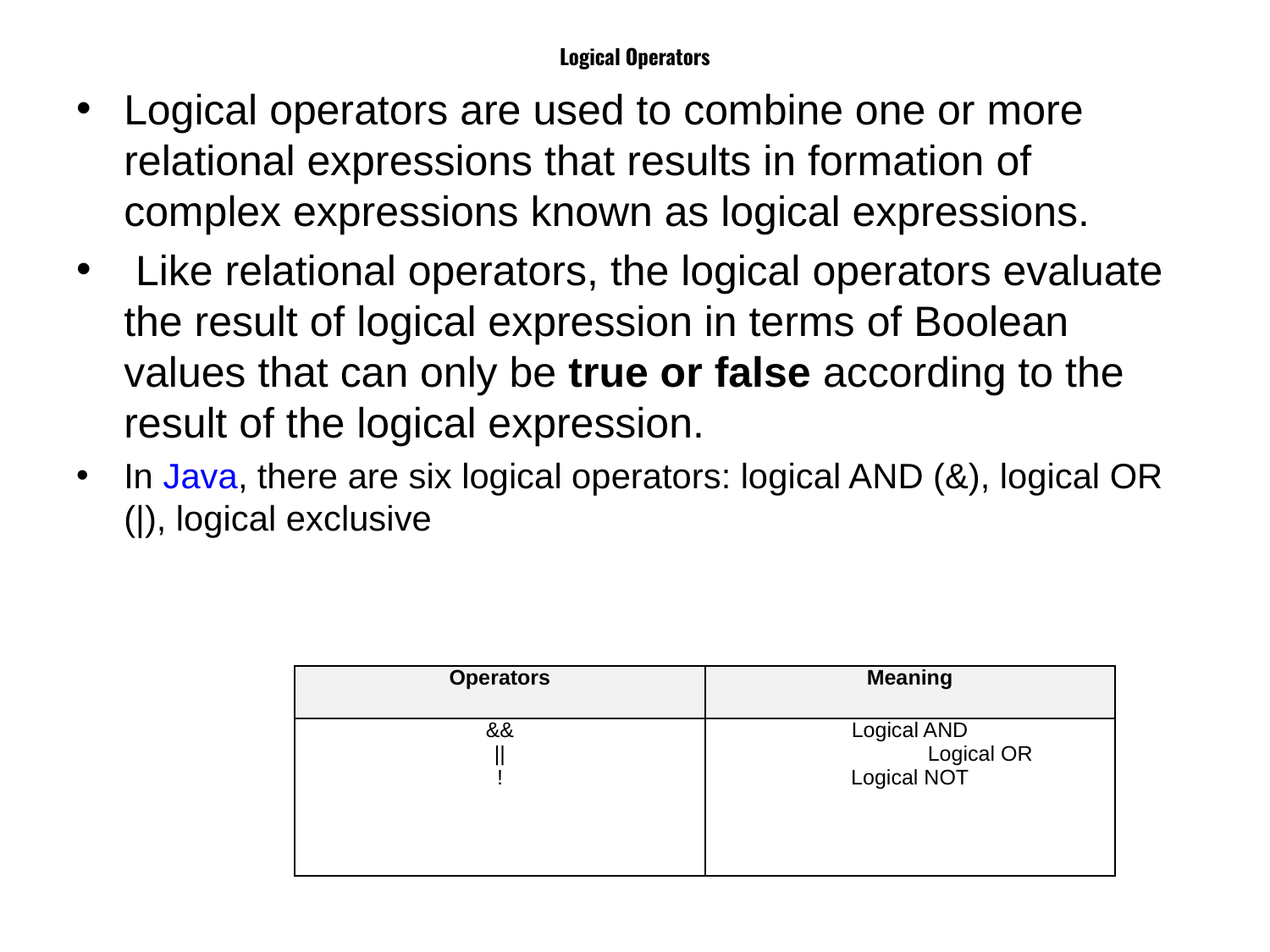

# Logical Operators
Logical operators are used to combine one or more relational expressions that results in formation of complex expressions known as logical expressions.
 Like relational operators, the logical operators evaluate the result of logical expression in terms of Boolean values that can only be true or false according to the result of the logical expression.
In Java, there are six logical operators: logical AND (&), logical OR (|), logical exclusive

| Operators | Meaning |
| --- | --- |
| && || ! | Logical AND                                     Logical OR Logical NOT |